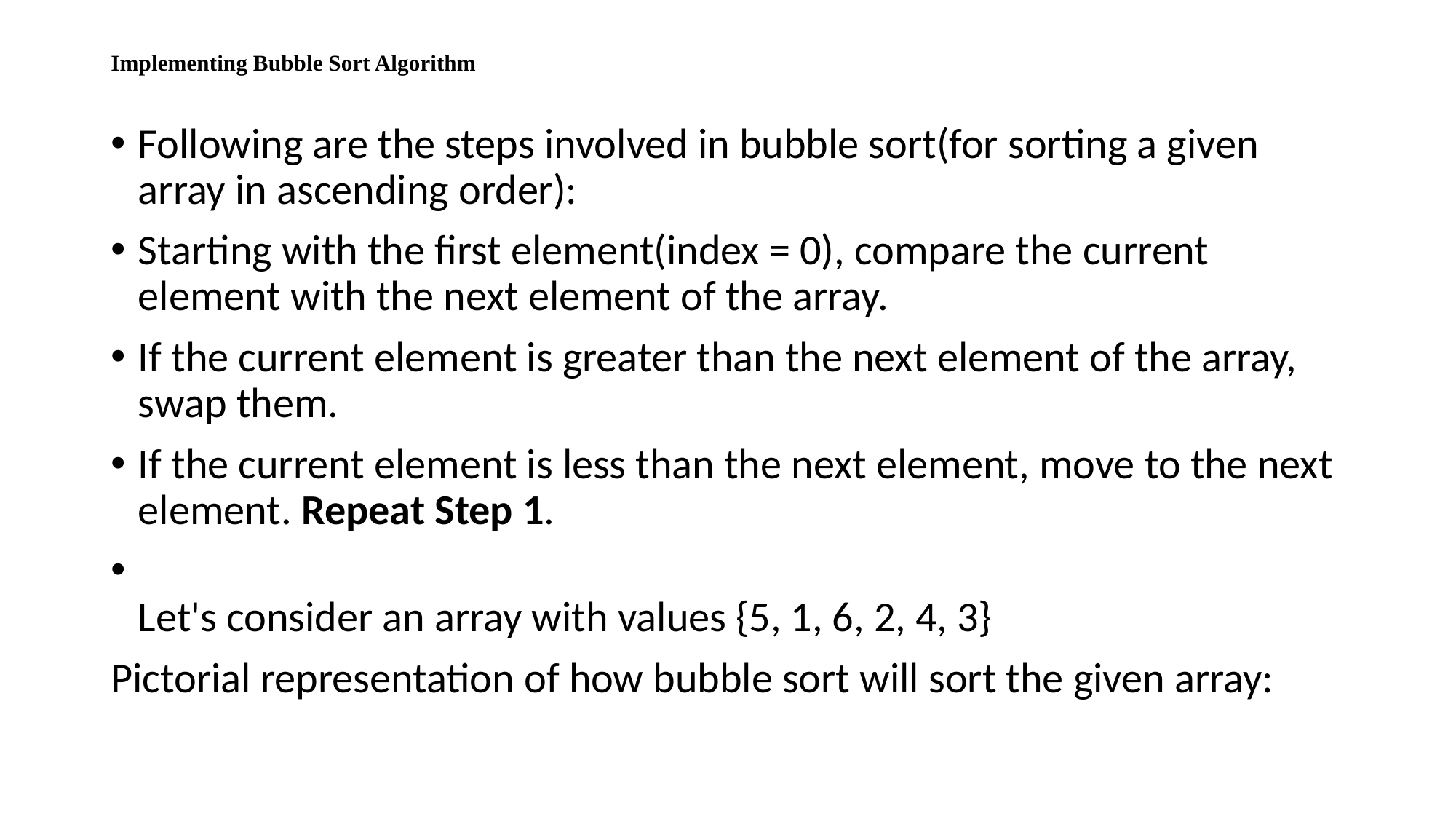

# Implementing Bubble Sort Algorithm
Following are the steps involved in bubble sort(for sorting a given array in ascending order):
Starting with the first element(index = 0), compare the current element with the next element of the array.
If the current element is greater than the next element of the array, swap them.
If the current element is less than the next element, move to the next element. Repeat Step 1.
Let's consider an array with values {5, 1, 6, 2, 4, 3}
Pictorial representation of how bubble sort will sort the given array: